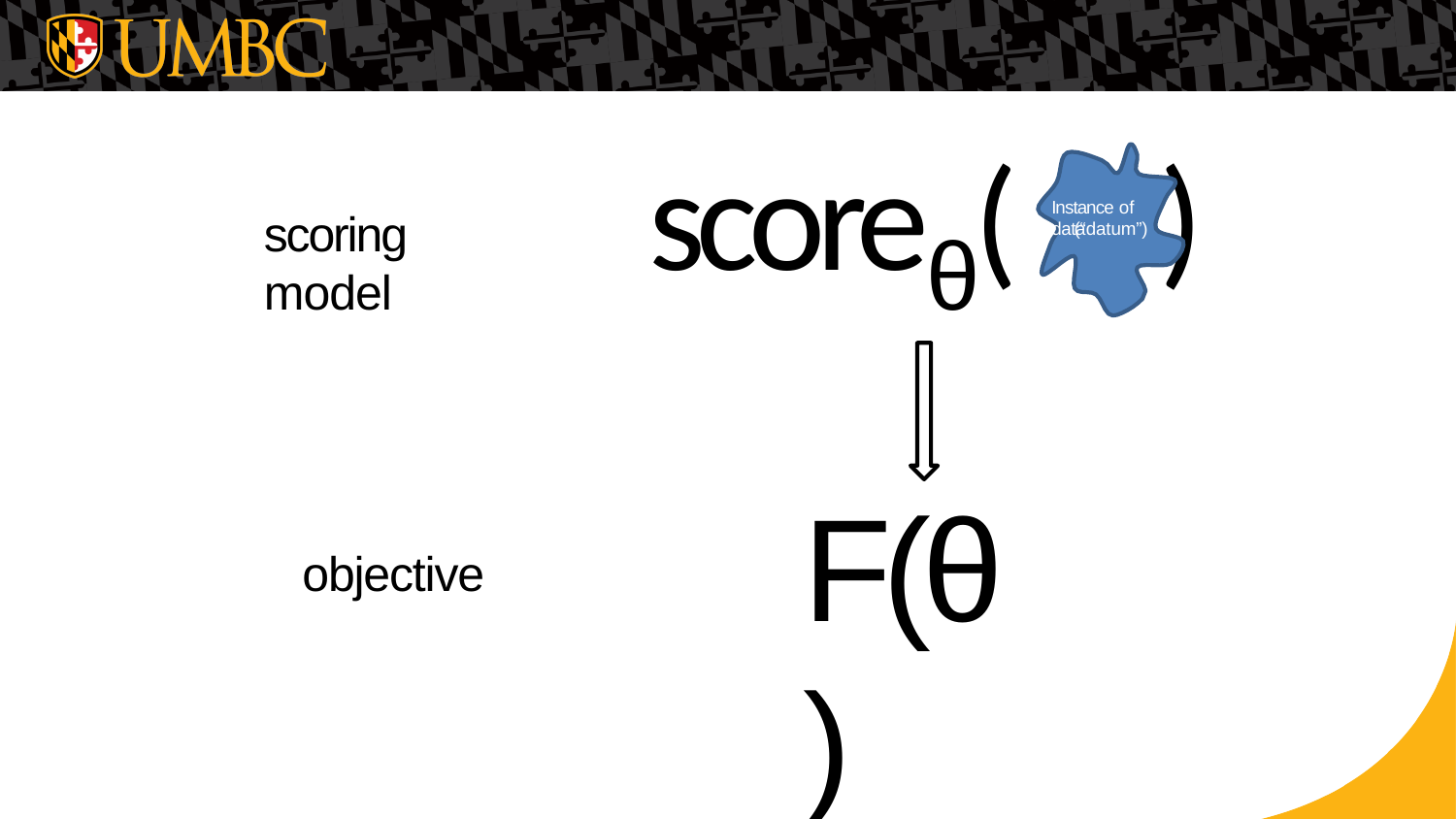

# score (	)

Instance of data
scoring model
θ
(“datum”)

F(θ)
objective
7